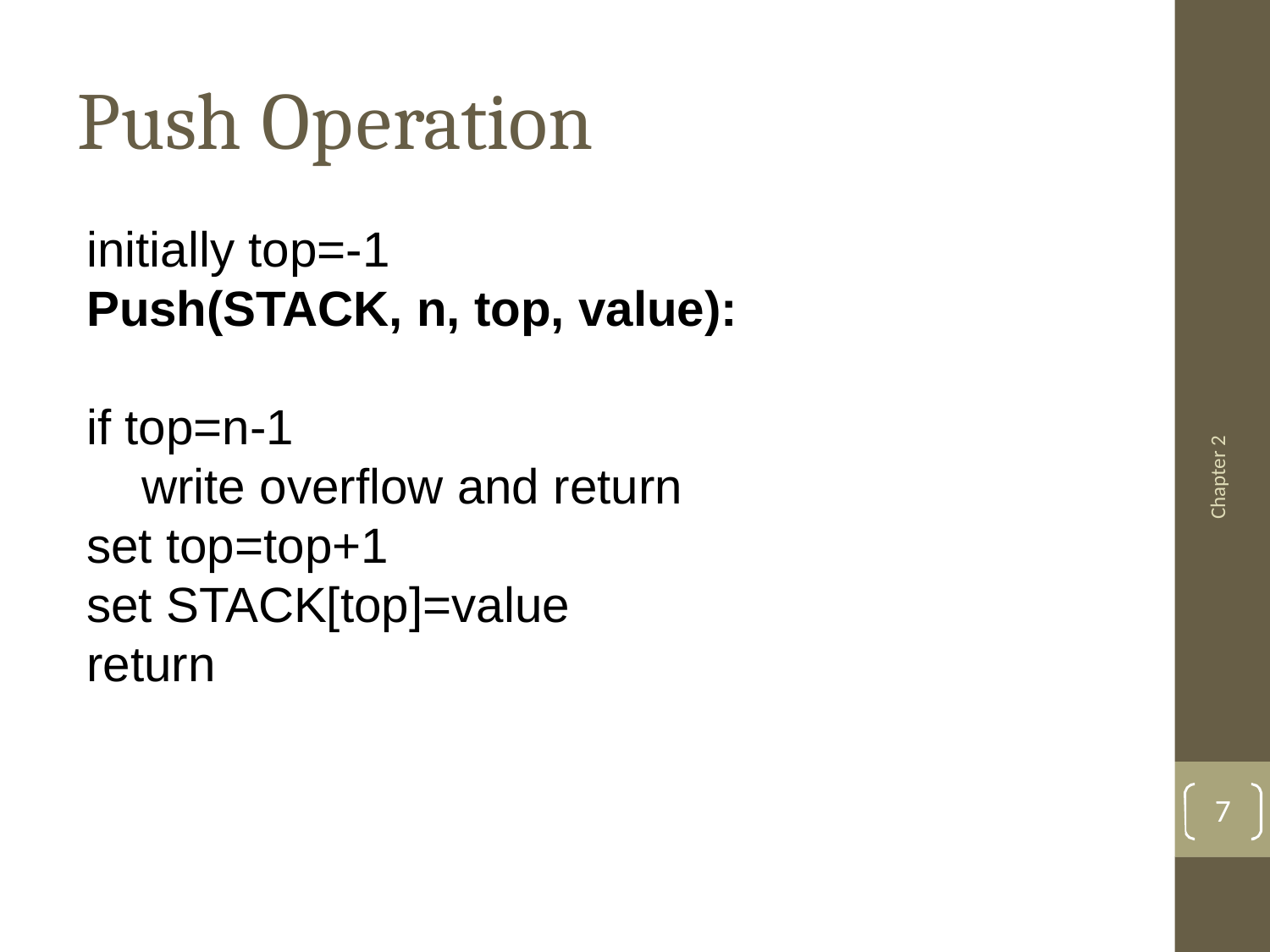

# Push Operation
initially top=-1
Push(STACK, n, top, value):

if top=n-1
    write overflow and return
set top=top+1
set STACK[top]=value
return
Chapter 2

7